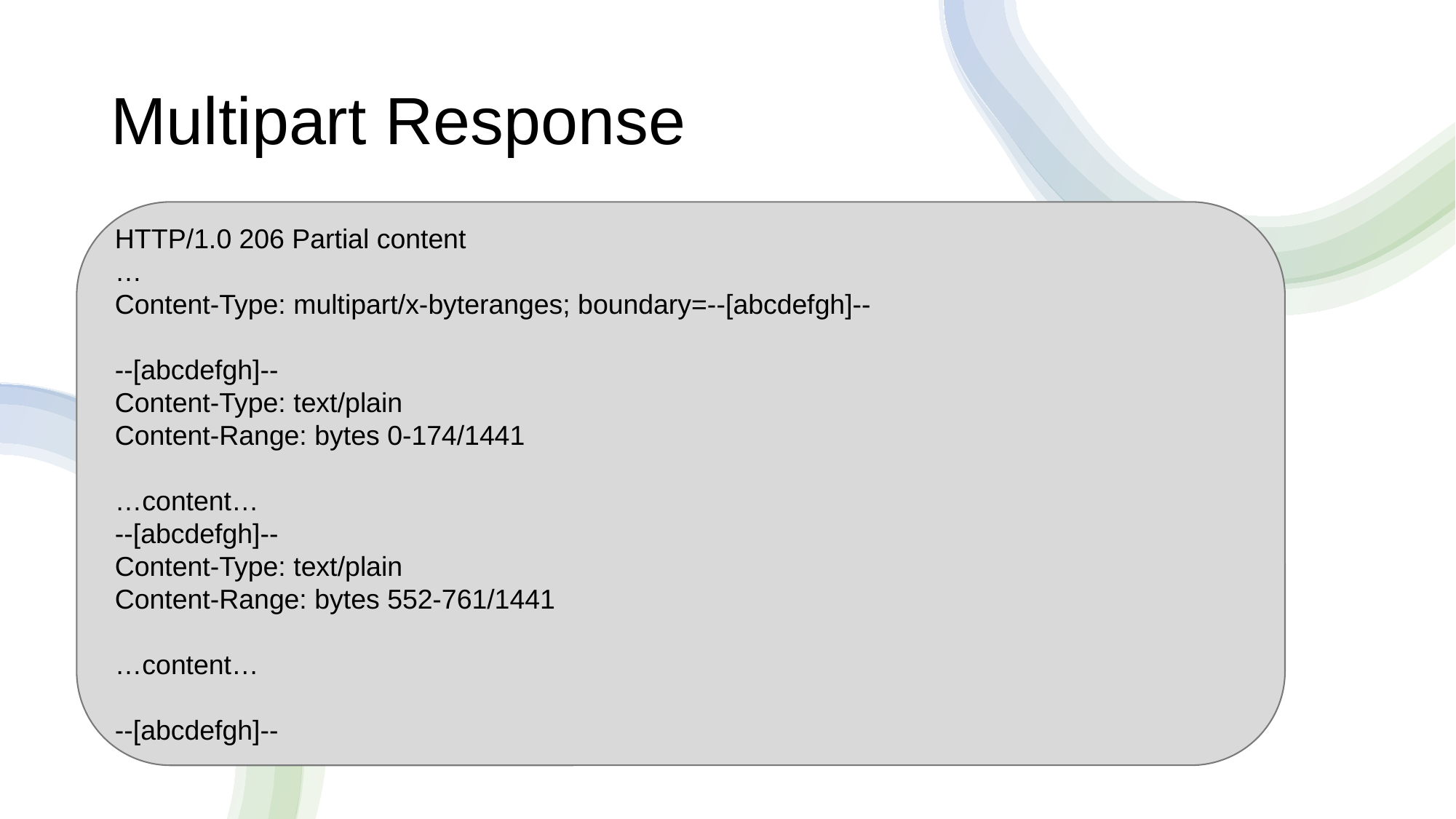

# Multipart Response
HTTP/1.0 206 Partial content
…
Content-Type: multipart/x-byteranges; boundary=--[abcdefgh]--

--[abcdefgh]--
Content-Type: text/plain
Content-Range: bytes 0-174/1441

…content…
--[abcdefgh]--
Content-Type: text/plain
Content-Range: bytes 552-761/1441

…content…

--[abcdefgh]--